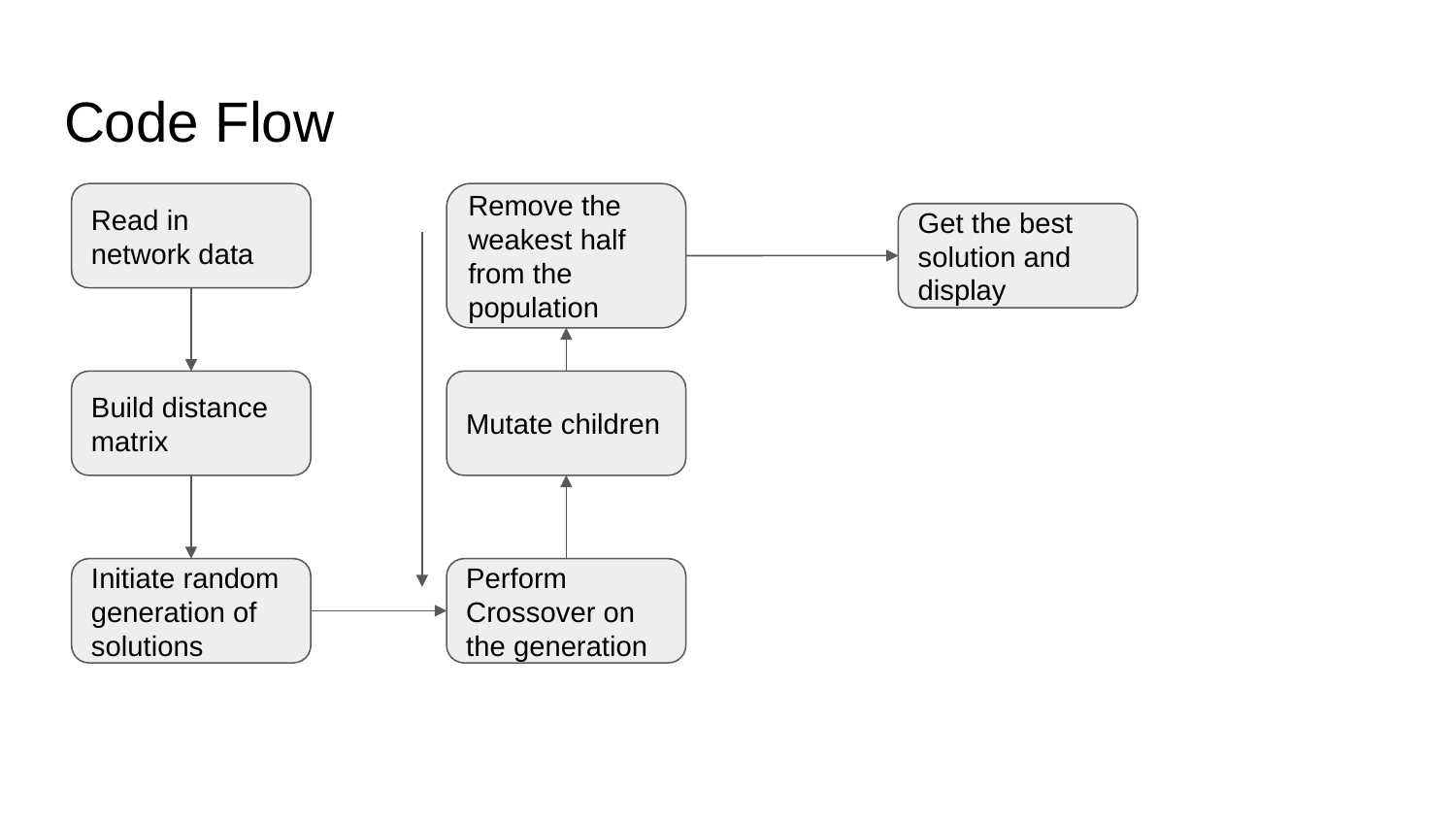

# Code Flow
Read in network data
Remove the weakest half from the population
Get the best solution and display
Build distance matrix
Mutate children
Initiate random generation of solutions
Perform Crossover on the generation